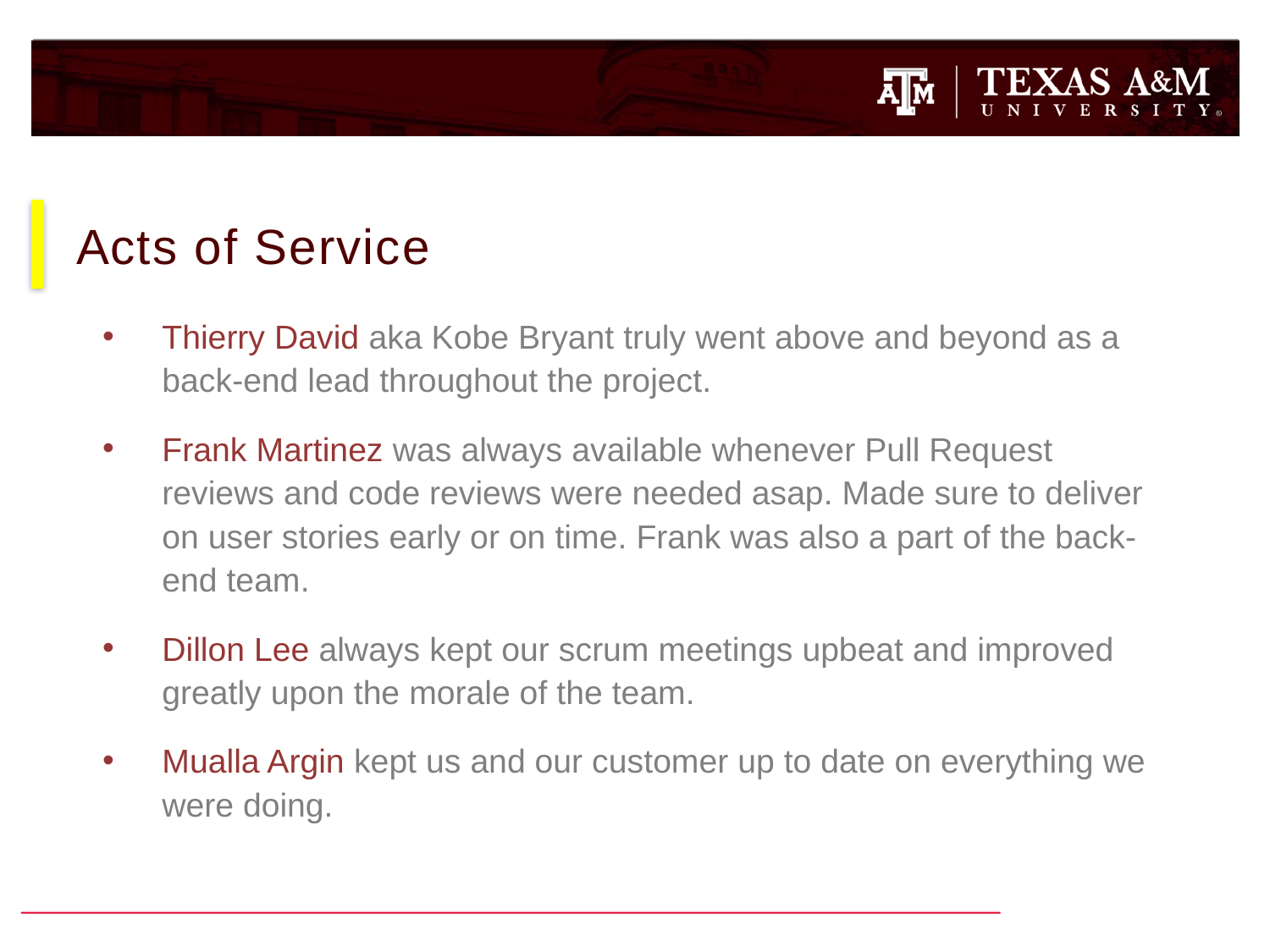

# Acts of Service
Thierry David aka Kobe Bryant truly went above and beyond as a back-end lead throughout the project.
Frank Martinez was always available whenever Pull Request reviews and code reviews were needed asap. Made sure to deliver on user stories early or on time. Frank was also a part of the back-end team.
Dillon Lee always kept our scrum meetings upbeat and improved greatly upon the morale of the team.
Mualla Argin kept us and our customer up to date on everything we were doing.